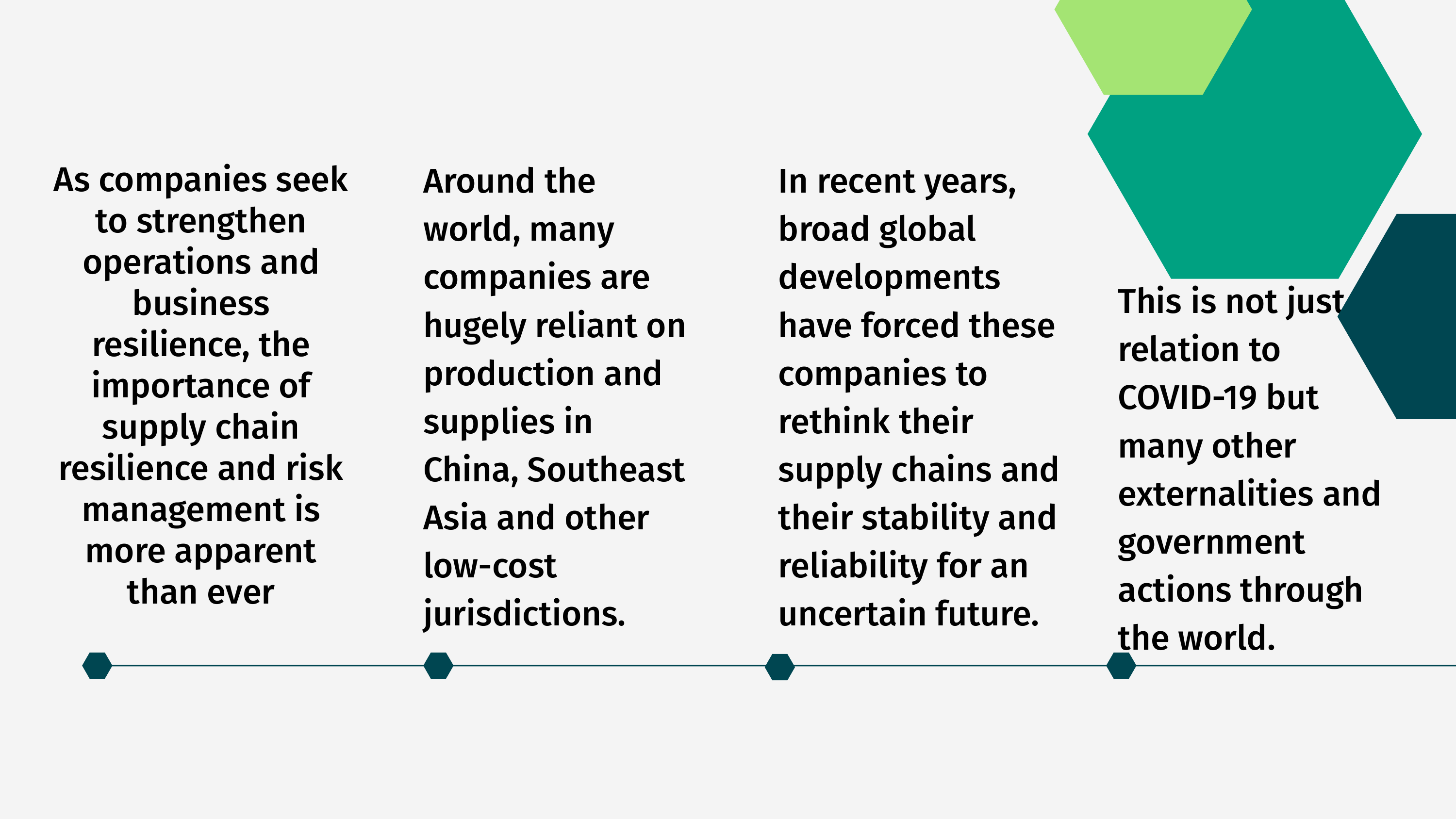

Around the world, many companies are hugely reliant on production and supplies in China, Southeast Asia and other low-cost jurisdictions.
In recent years, broad global developments have forced these companies to rethink their supply chains and their stability and reliability for an uncertain future.
As companies seek to strengthen operations and business resilience, the importance of supply chain resilience and risk management is more apparent than ever

This is not just in relation to COVID-19 but many other externalities and government actions through the world.